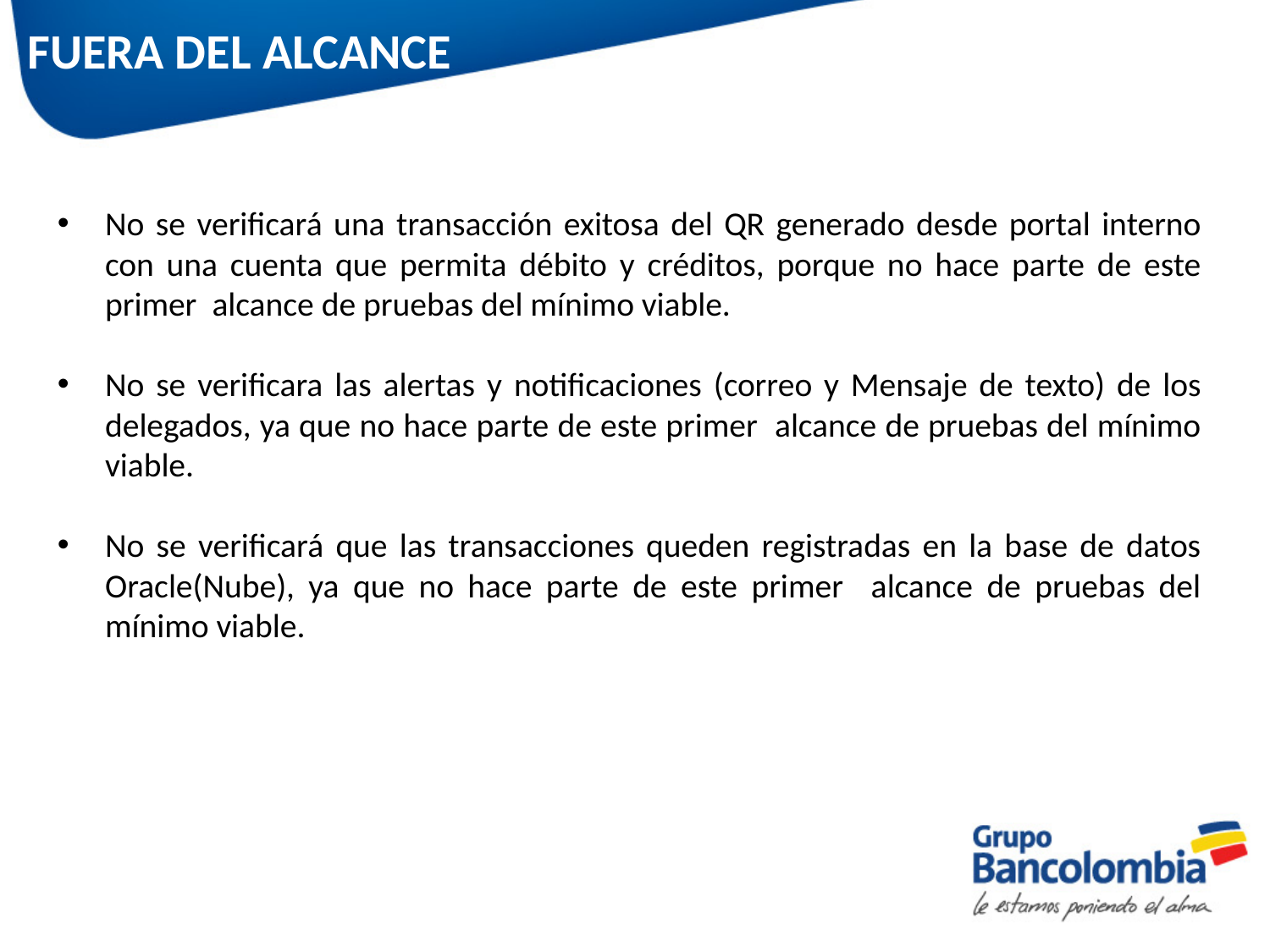

# FUERA DEL ALCANCE
No se verificará una transacción exitosa del QR generado desde portal interno con una cuenta que permita débito y créditos, porque no hace parte de este primer  alcance de pruebas del mínimo viable.

No se verificara las alertas y notificaciones (correo y Mensaje de texto) de los delegados, ya que no hace parte de este primer  alcance de pruebas del mínimo viable.

No se verificará que las transacciones queden registradas en la base de datos Oracle(Nube), ya que no hace parte de este primer  alcance de pruebas del mínimo viable.